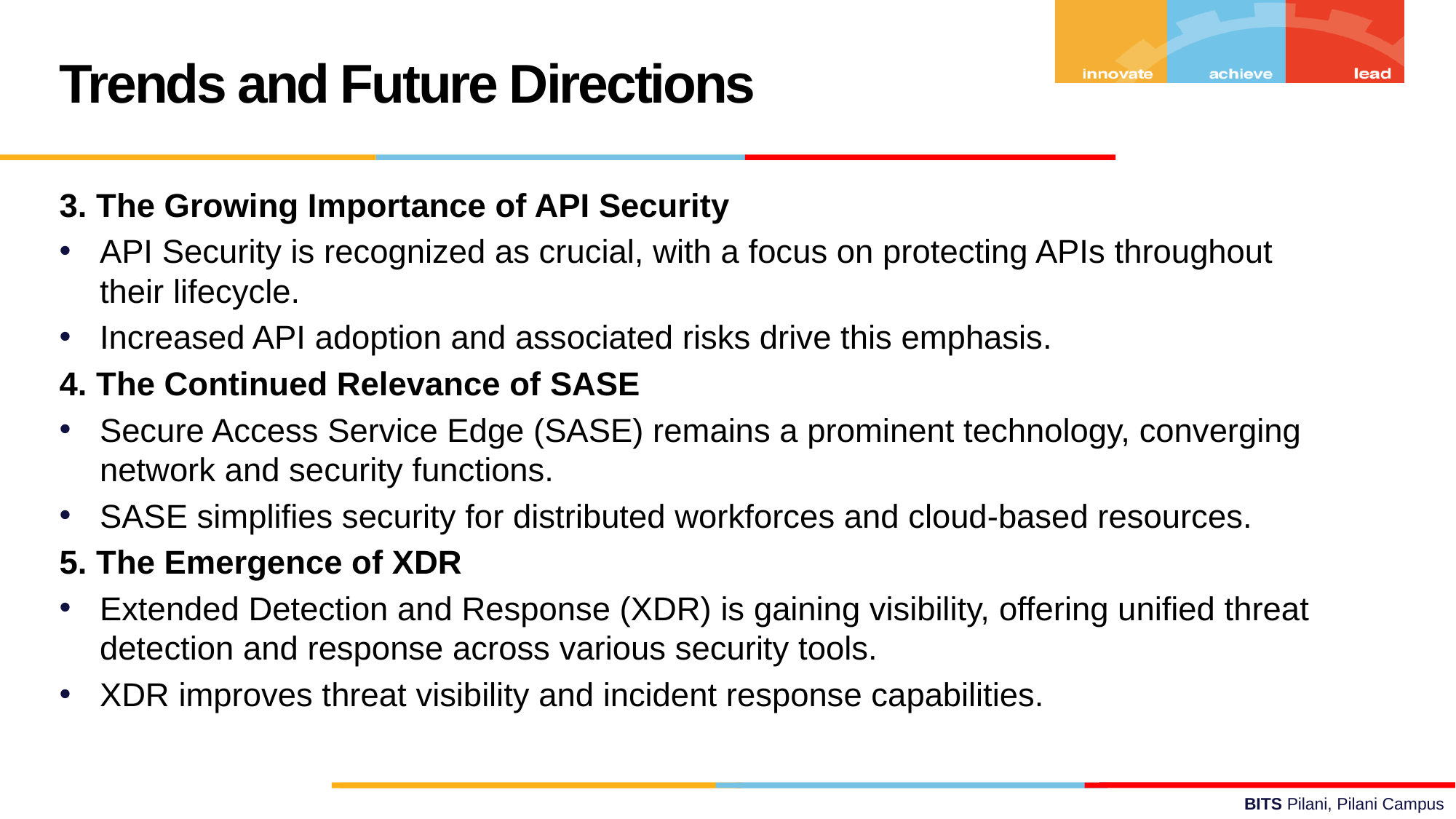

Trends and Future Directions
3. The Growing Importance of API Security
API Security is recognized as crucial, with a focus on protecting APIs throughout their lifecycle.
Increased API adoption and associated risks drive this emphasis.
4. The Continued Relevance of SASE
Secure Access Service Edge (SASE) remains a prominent technology, converging network and security functions.
SASE simplifies security for distributed workforces and cloud-based resources.
5. The Emergence of XDR
Extended Detection and Response (XDR) is gaining visibility, offering unified threat detection and response across various security tools.
XDR improves threat visibility and incident response capabilities.